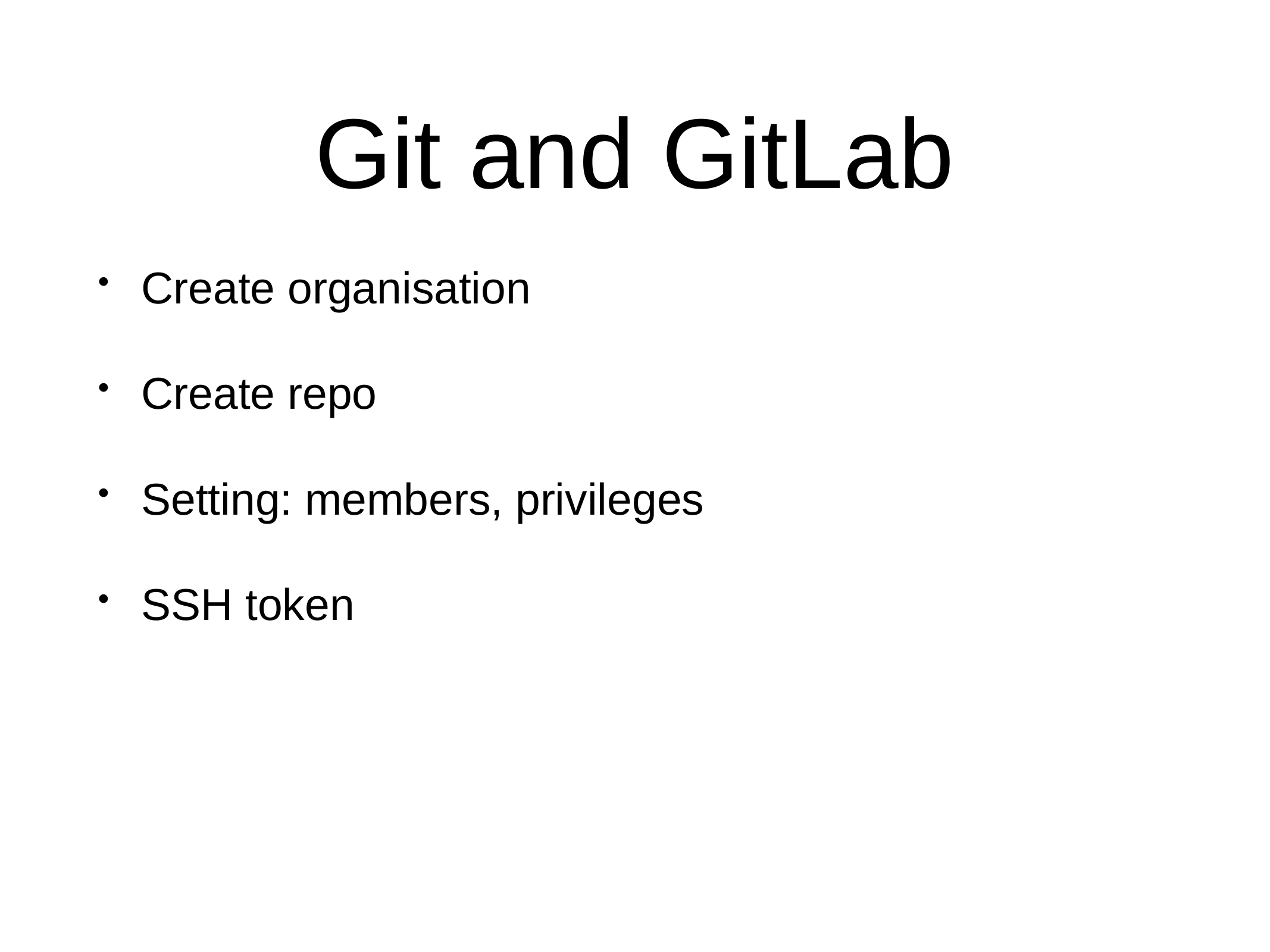

Create organisation
Create repo
Setting: members, privileges
SSH token
# Git and GitLab